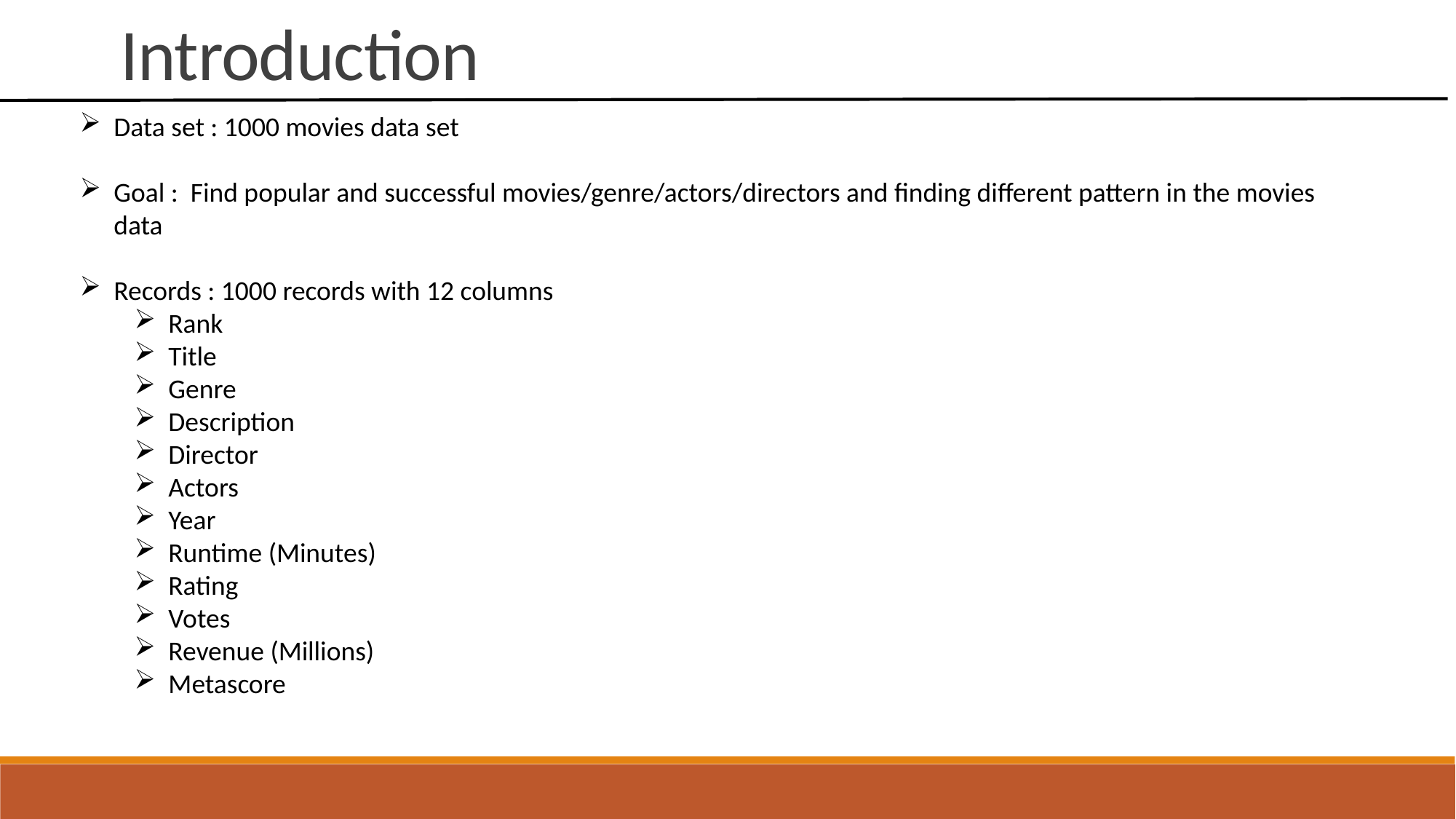

Introduction
Data set : 1000 movies data set

Goal :  Find popular and successful movies/genre/actors/directors and finding different pattern in the movies data

Records : 1000 records with 12 columns
Rank
Title
Genre
Description
Director
Actors
Year
Runtime (Minutes)
Rating
Votes
Revenue (Millions)
Metascore